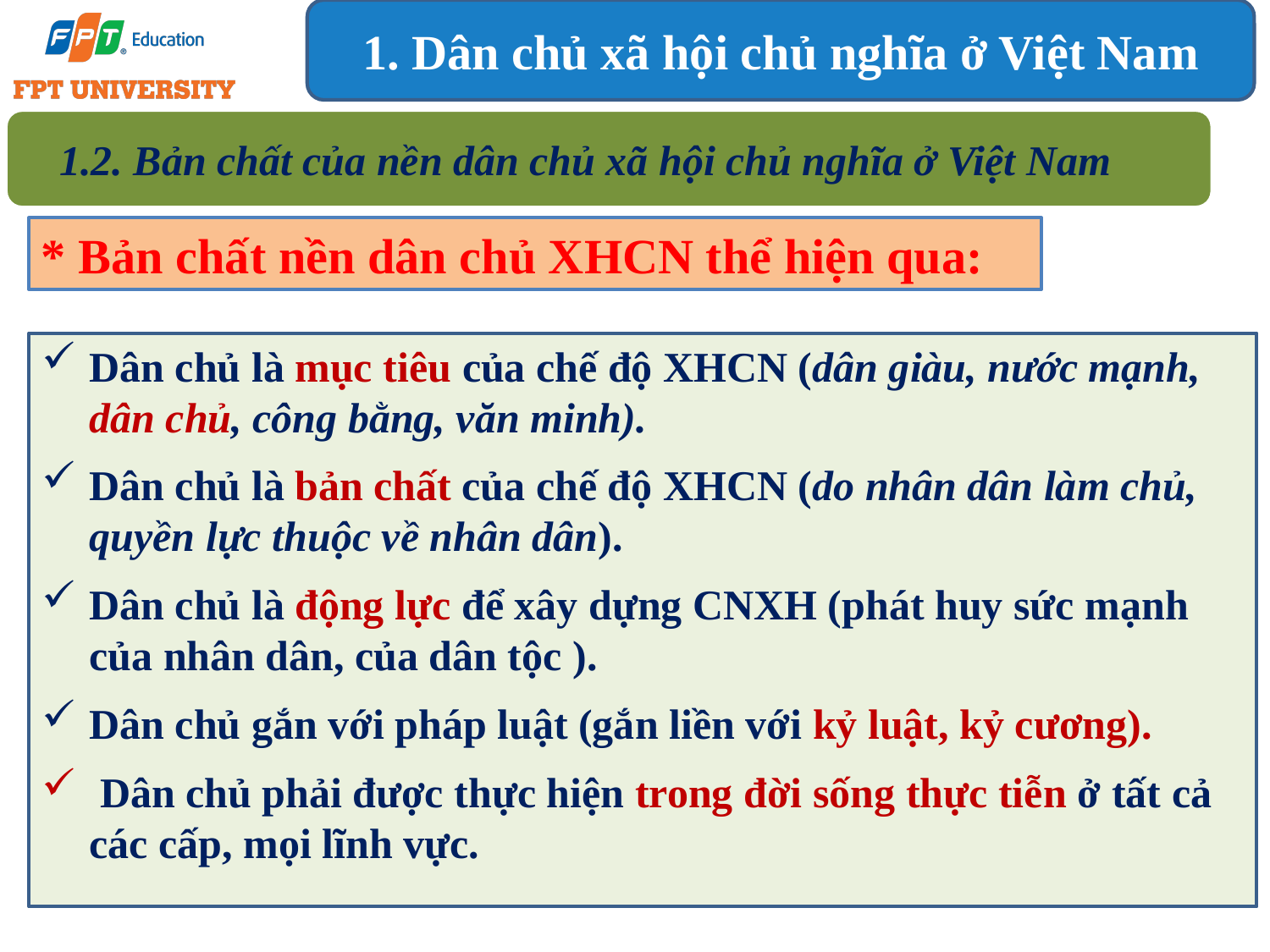

1. Dân chủ xã hội chủ nghĩa ở Việt Nam

1.2. Bản chất của nền dân chủ xã hội chủ nghĩa ở Việt Nam
* Bản chất nền dân chủ XHCN thể hiện qua:
Dân chủ là mục tiêu của chế độ XHCN (dân giàu, nước mạnh, dân chủ, công bằng, văn minh).
Dân chủ là bản chất của chế độ XHCN (do nhân dân làm chủ, quyền lực thuộc về nhân dân).
Dân chủ là động lực để xây dựng CNXH (phát huy sức mạnh của nhân dân, của dân tộc ).
Dân chủ gắn với pháp luật (gắn liền với kỷ luật, kỷ cương).
 Dân chủ phải được thực hiện trong đời sống thực tiễn ở tất cả các cấp, mọi lĩnh vực.